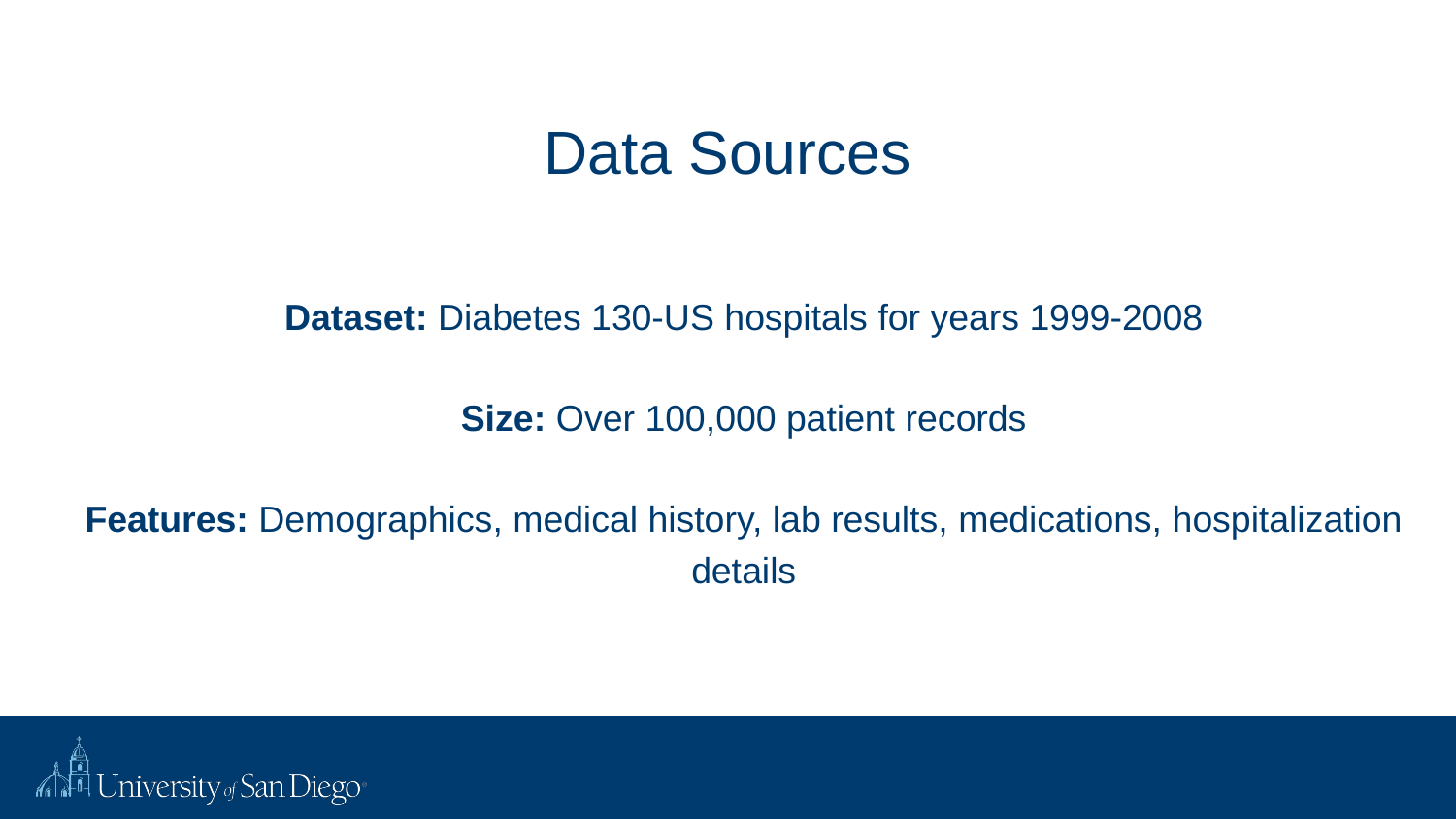

# Data Sources
Dataset: Diabetes 130-US hospitals for years 1999-2008
Size: Over 100,000 patient records
Features: Demographics, medical history, lab results, medications, hospitalization details